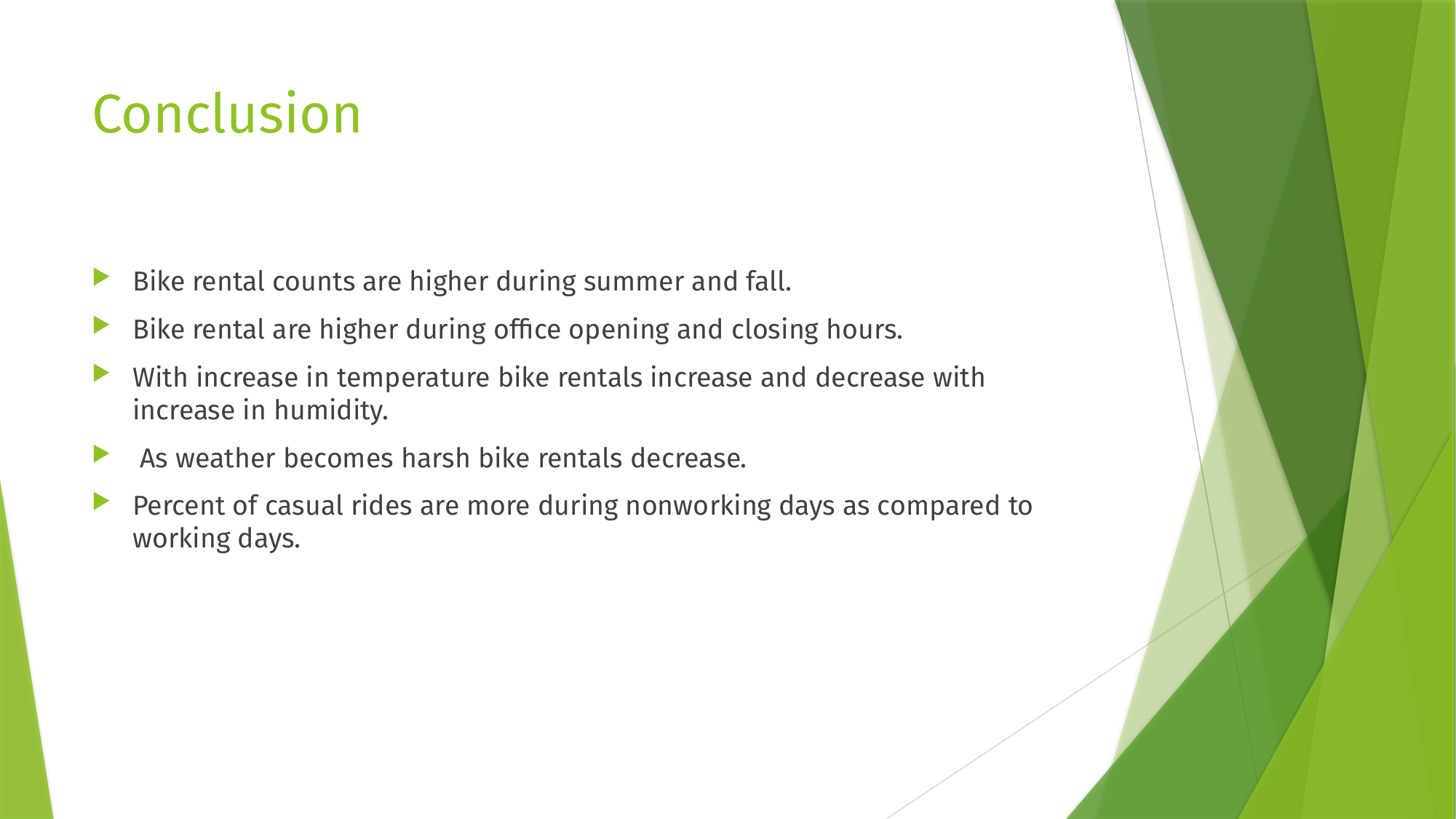

# Conclusion
Bike rental counts are higher during summer and fall.
Bike rental are higher during office opening and closing hours.
With increase in temperature bike rentals increase and decrease with increase in humidity.
 As weather becomes harsh bike rentals decrease.
Percent of casual rides are more during nonworking days as compared to working days.